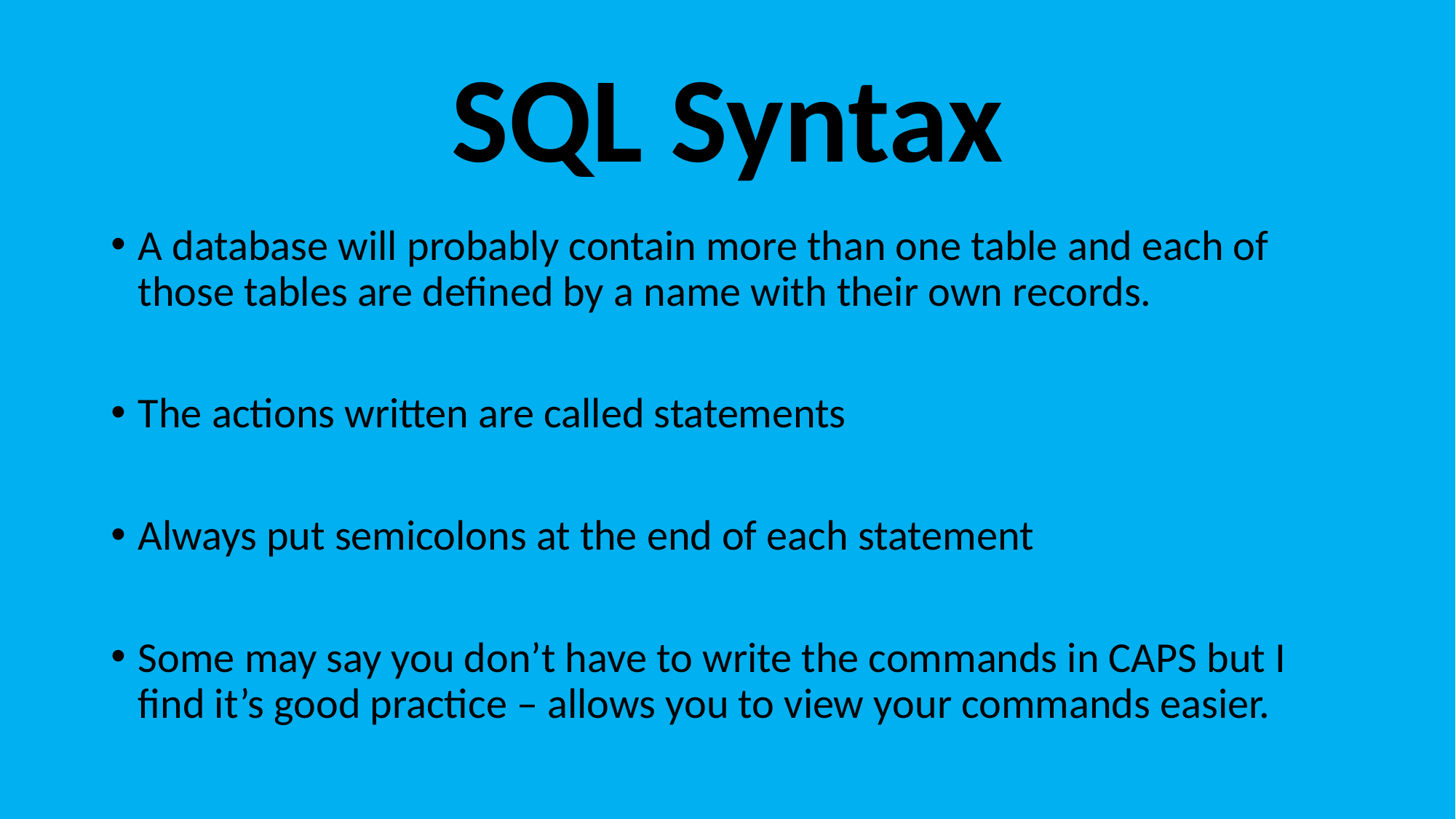

# SQL Syntax
A database will probably contain more than one table and each of those tables are defined by a name with their own records.

The actions written are called statements

Always put semicolons at the end of each statement

Some may say you don’t have to write the commands in CAPS but I find it’s good practice – allows you to view your commands easier.